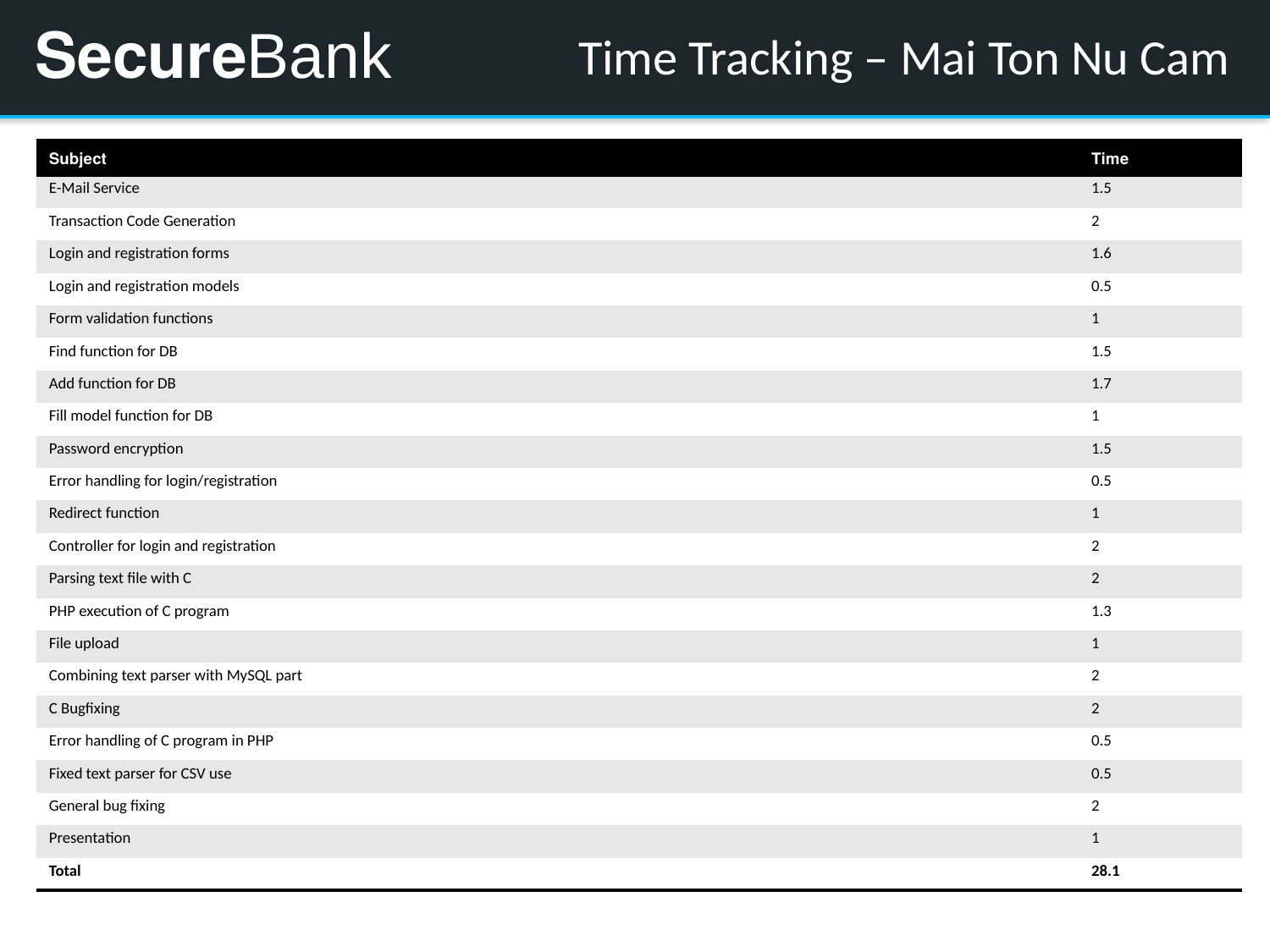

# Time Tracking – Mai Ton Nu Cam
| Subject | Time |
| --- | --- |
| E-Mail Service | 1.5 |
| Transaction Code Generation | 2 |
| Login and registration forms | 1.6 |
| Login and registration models | 0.5 |
| Form validation functions | 1 |
| Find function for DB | 1.5 |
| Add function for DB | 1.7 |
| Fill model function for DB | 1 |
| Password encryption | 1.5 |
| Error handling for login/registration | 0.5 |
| Redirect function | 1 |
| Controller for login and registration | 2 |
| Parsing text file with C | 2 |
| PHP execution of C program | 1.3 |
| File upload | 1 |
| Combining text parser with MySQL part | 2 |
| C Bugfixing | 2 |
| Error handling of C program in PHP | 0.5 |
| Fixed text parser for CSV use | 0.5 |
| General bug fixing | 2 |
| Presentation | 1 |
| Total | 28.1 |